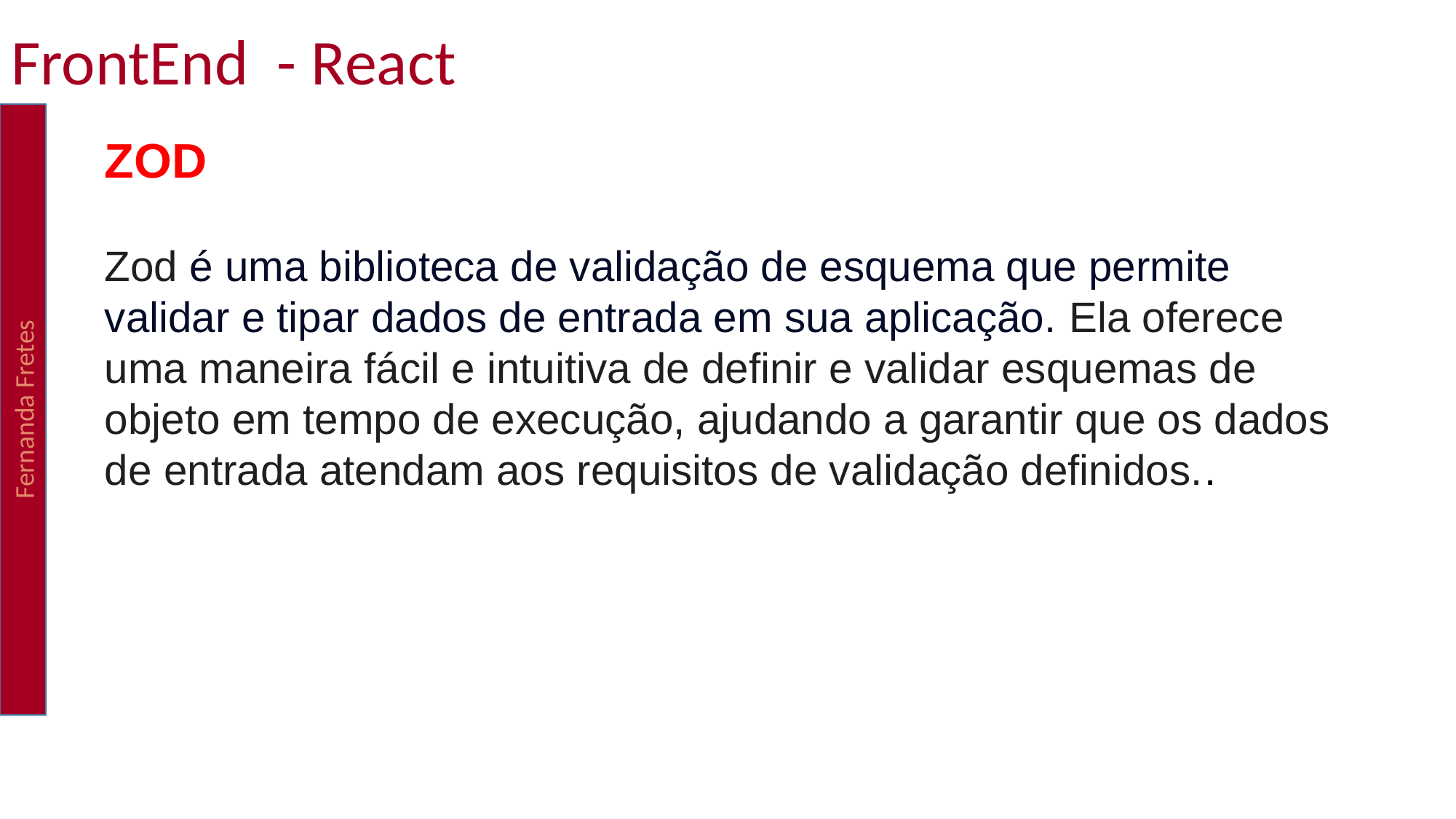

FrontEnd  - React

ZOD

Zod é uma biblioteca de validação de esquema que permite validar e tipar dados de entrada em sua aplicação. Ela oferece uma maneira fácil e intuitiva de definir e validar esquemas de objeto em tempo de execução, ajudando a garantir que os dados de entrada atendam aos requisitos de validação definidos..

Fernanda Fretes